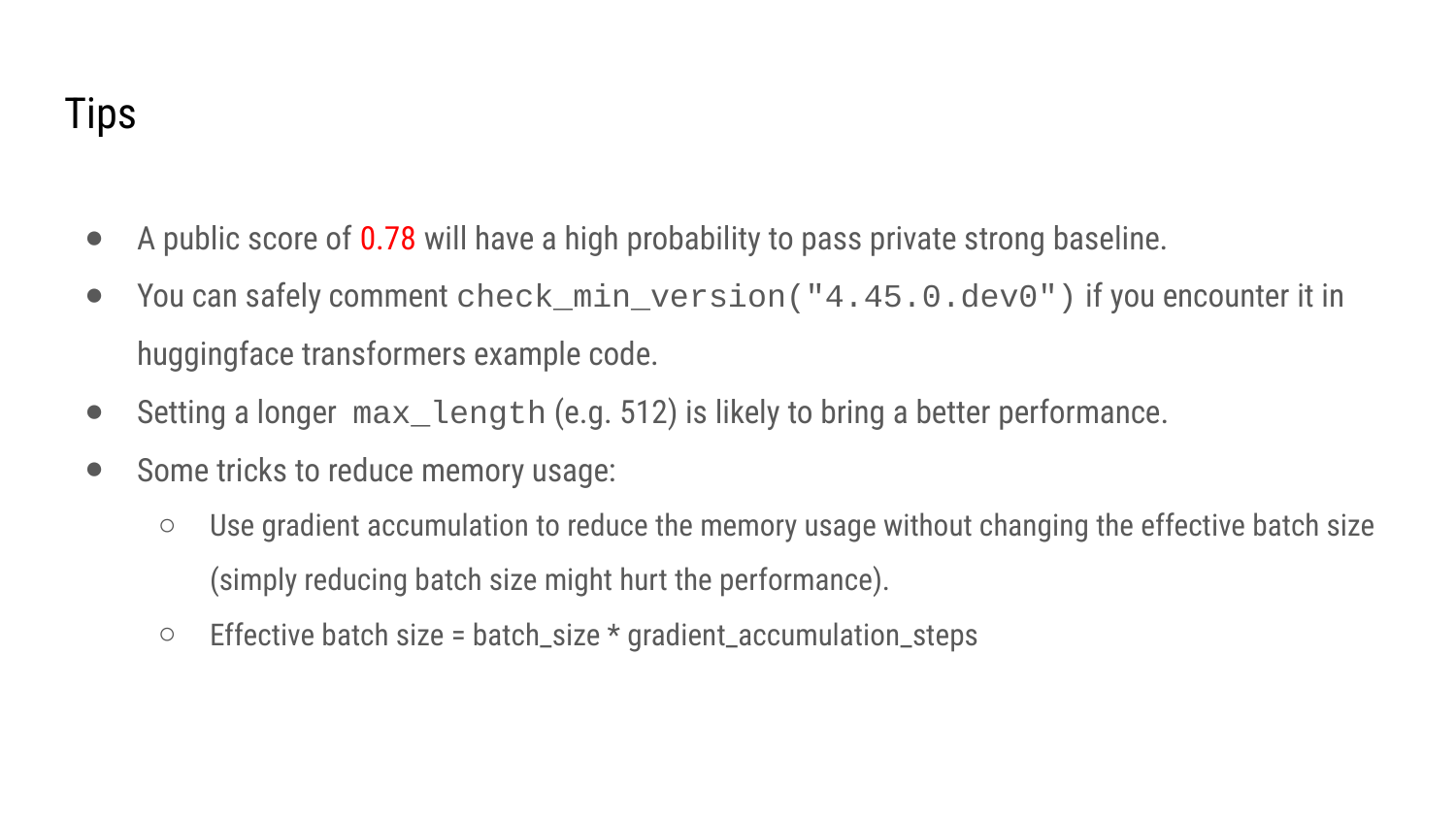

# Tips
A public score of 0.78 will have a high probability to pass private strong baseline.
You can safely comment check_min_version("4.45.0.dev0") if you encounter it in huggingface transformers example code.
Setting a longer  max_length (e.g. 512) is likely to bring a better performance.
Some tricks to reduce memory usage:
Use gradient accumulation to reduce the memory usage without changing the effective batch size (simply reducing batch size might hurt the performance).
Effective batch size = batch_size * gradient_accumulation_steps